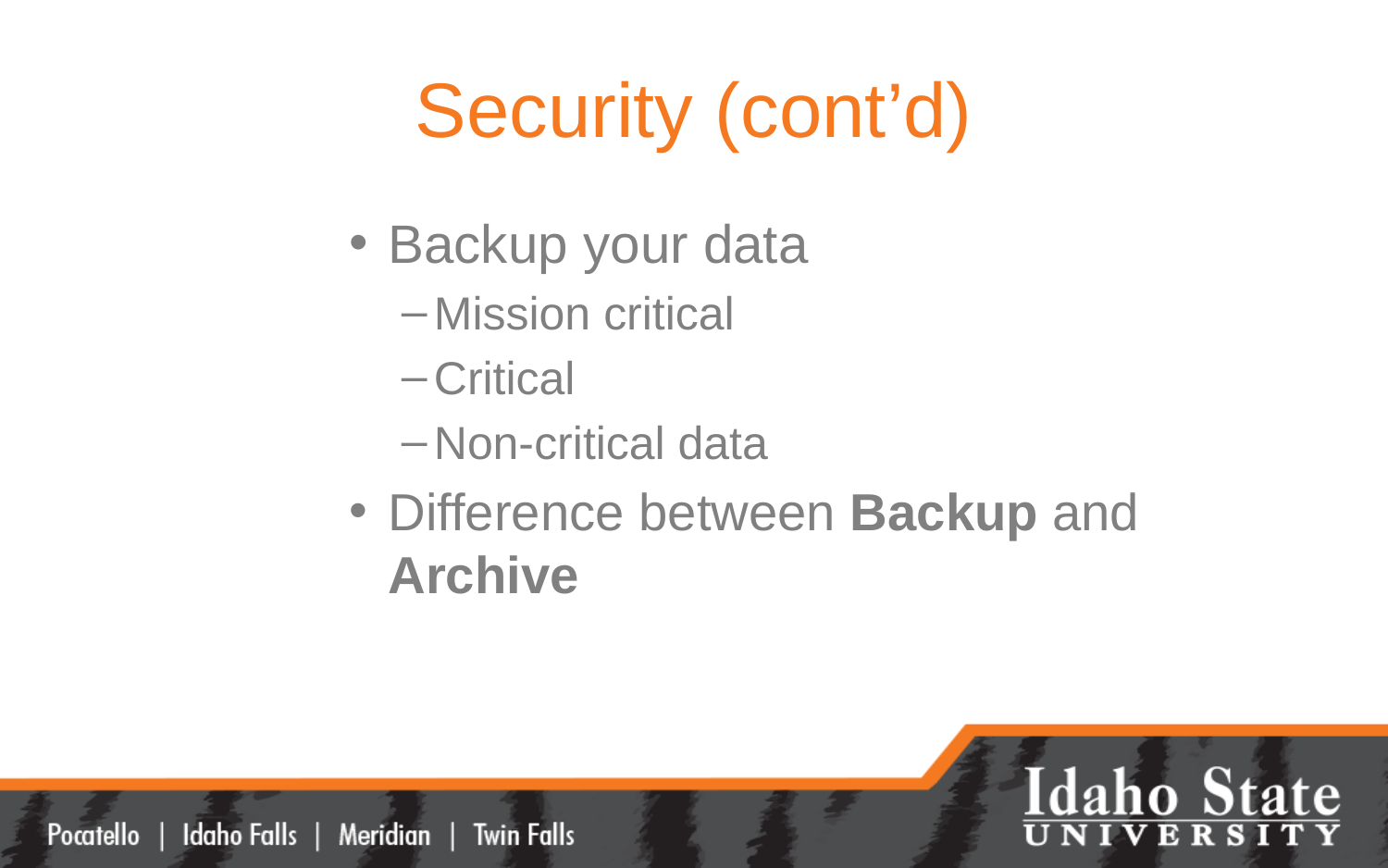

# Security (cont’d)
Backup your data
Mission critical
Critical
Non-critical data
Difference between Backup and Archive